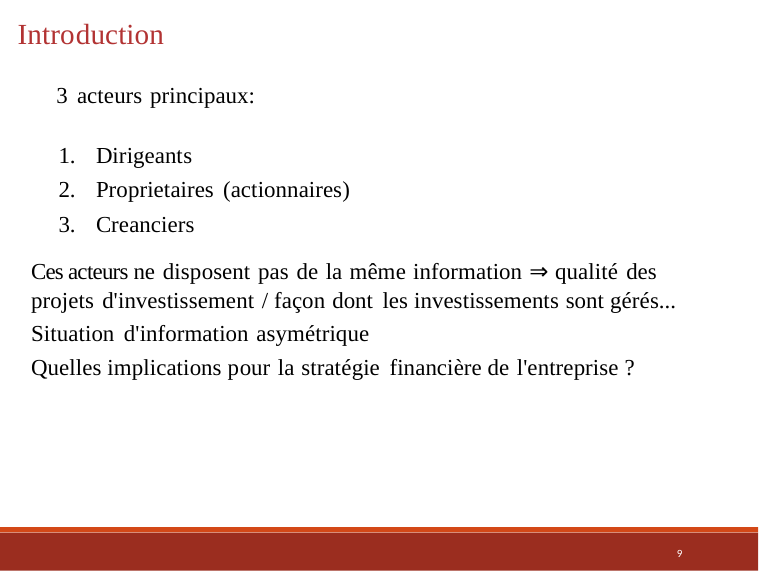

Introduction
3 acteurs principaux:
Dirigeants
Proprietaires (actionnaires)
Creanciers
Ces acteurs ne disposent pas de la même information ⇒ qualité des projets d'investissement / façon dont les investissements sont gérés...
Situation d'information asymétrique
Quelles implications pour la stratégie financière de l'entreprise ?
9